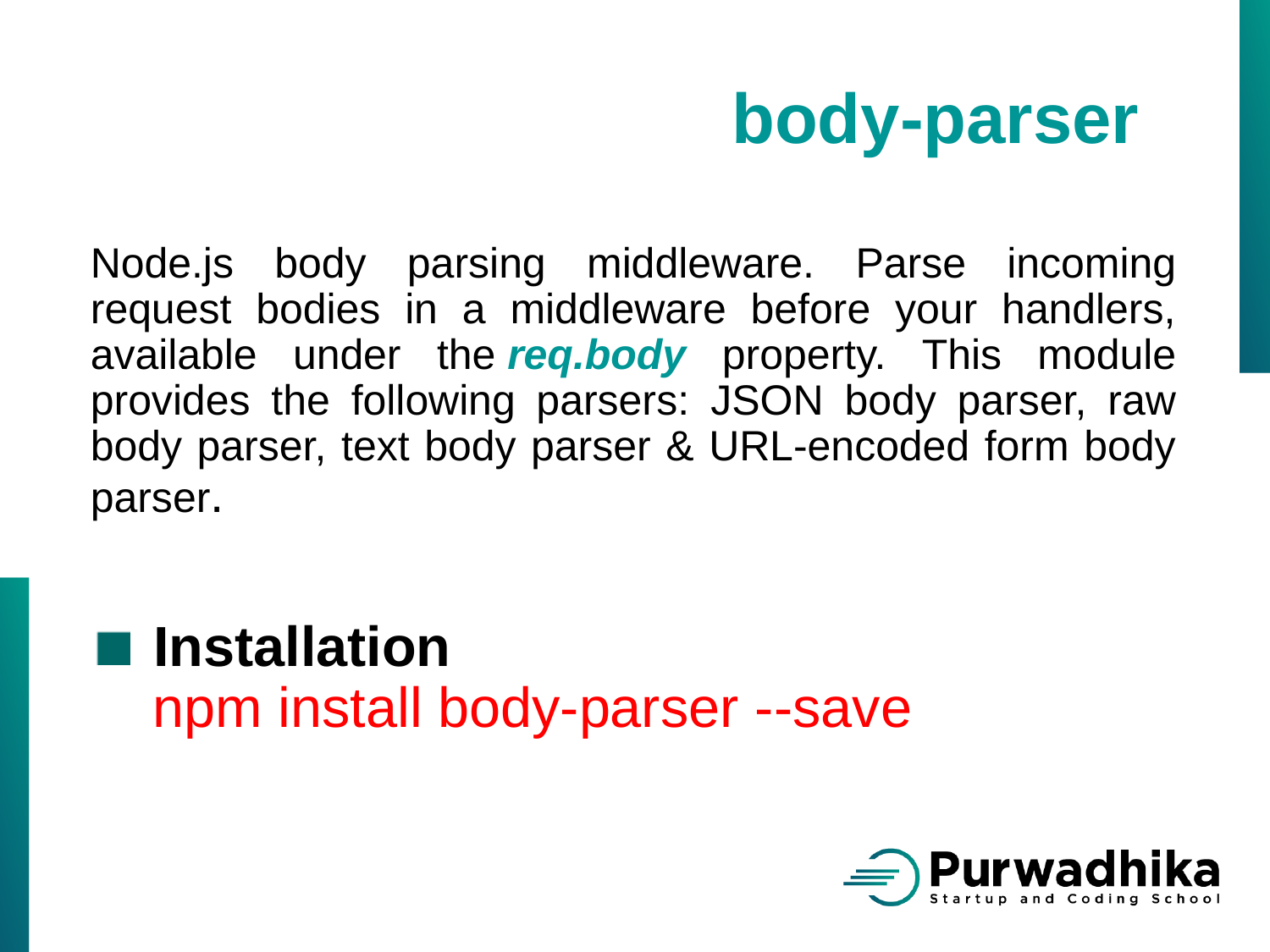

body-parser

Node.js body parsing middleware. Parse incoming request bodies in a middleware before your handlers, available under the req.body property. This module provides the following parsers: JSON body parser, raw body parser, text body parser & URL-encoded form body parser.

 Installation
    npm install body-parser --save